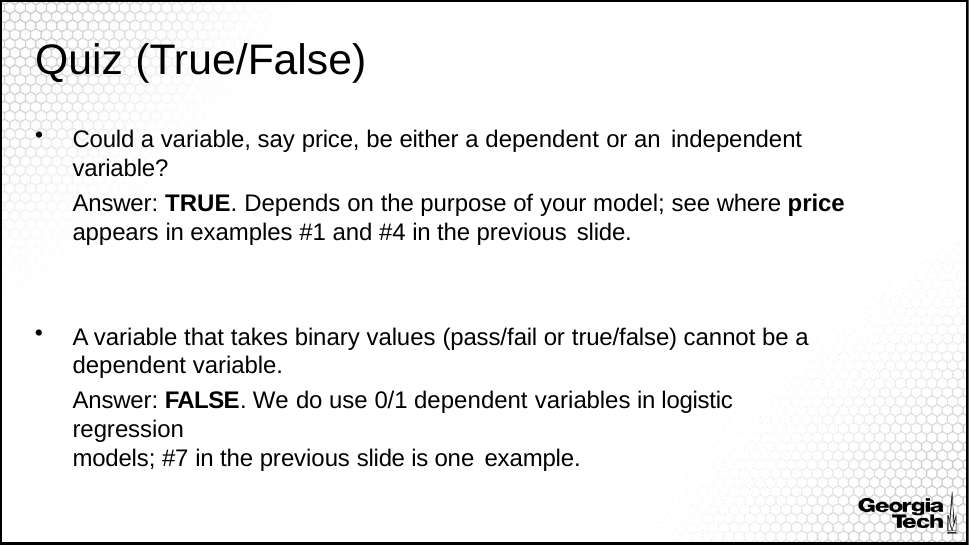

# Quiz (True/False)
Could a variable, say price, be either a dependent or an independent
variable?
Answer: TRUE. Depends on the purpose of your model; see where price
appears in examples #1 and #4 in the previous slide.

A variable that takes binary values (pass/fail or true/false) cannot be a  dependent variable.
Answer: FALSE. We do use 0/1 dependent variables in logistic regression
models; #7 in the previous slide is one example.